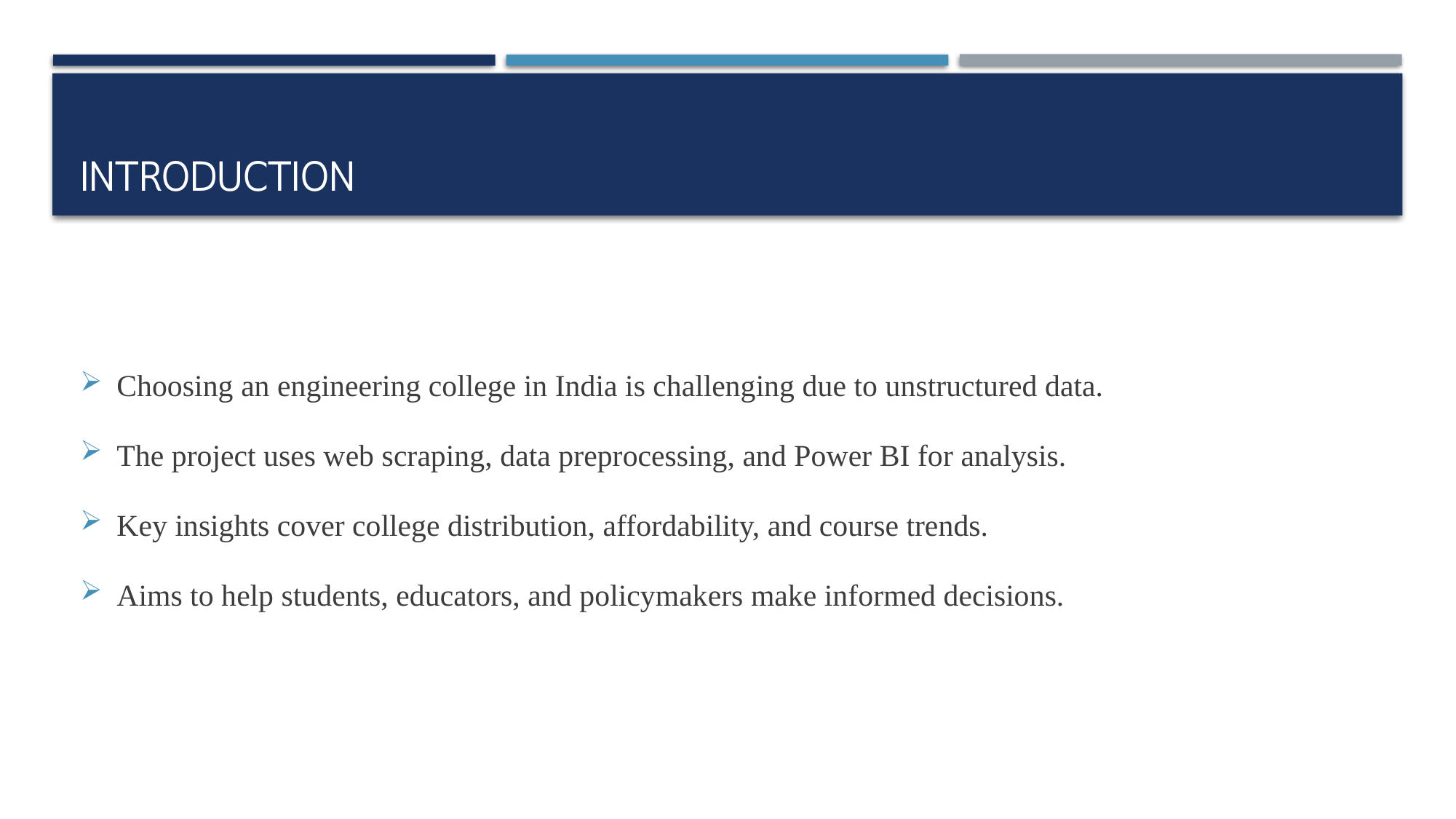

# Introduction
Choosing an engineering college in India is challenging due to unstructured data.
The project uses web scraping, data preprocessing, and Power BI for analysis.
Key insights cover college distribution, affordability, and course trends.
Aims to help students, educators, and policymakers make informed decisions.